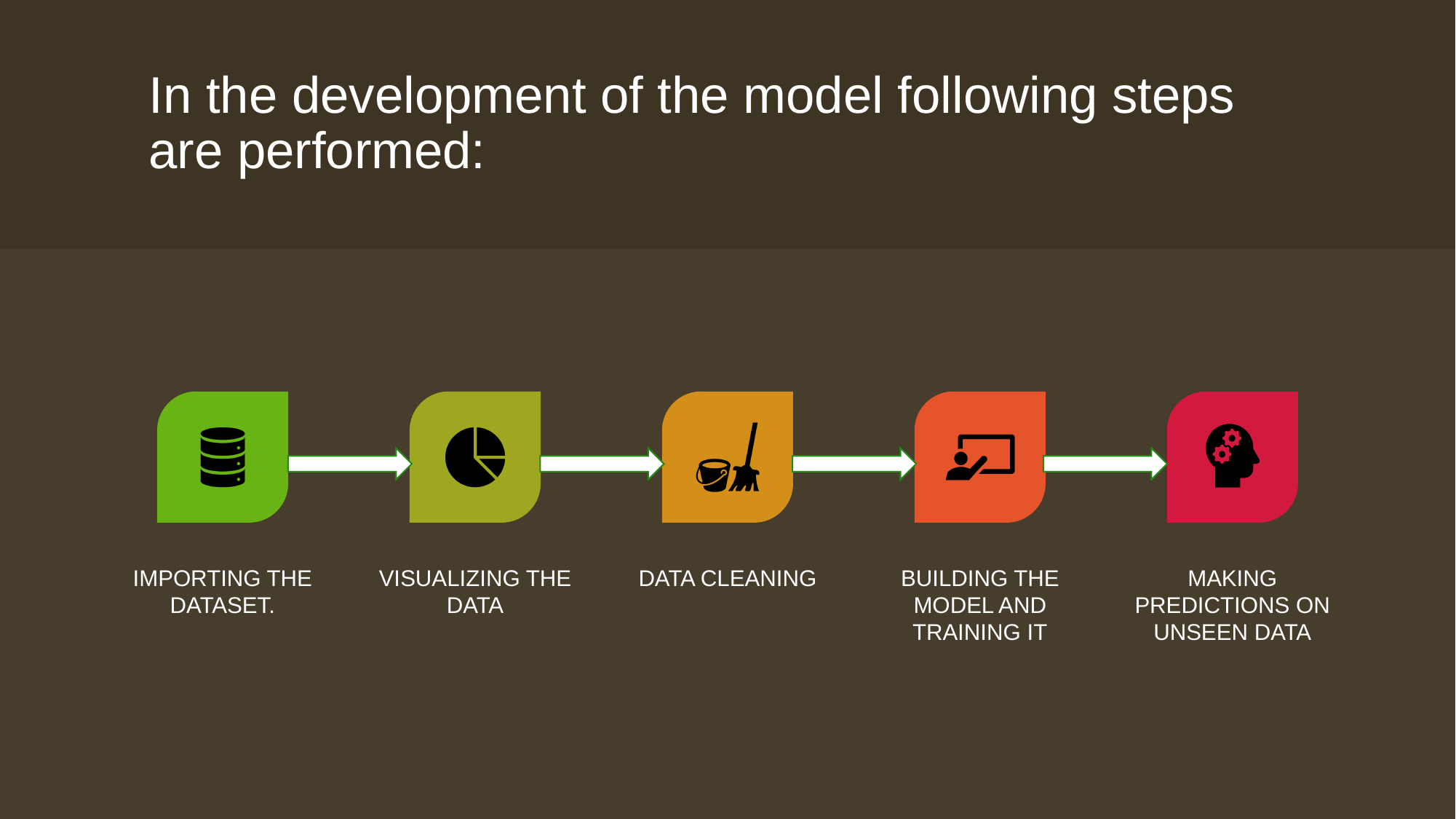

In the development of the model following steps are performed:

Importing the dataset.
Visualizing the Data
Data Cleaning
Building the Model and Training it
Making Predictions on Unseen Data